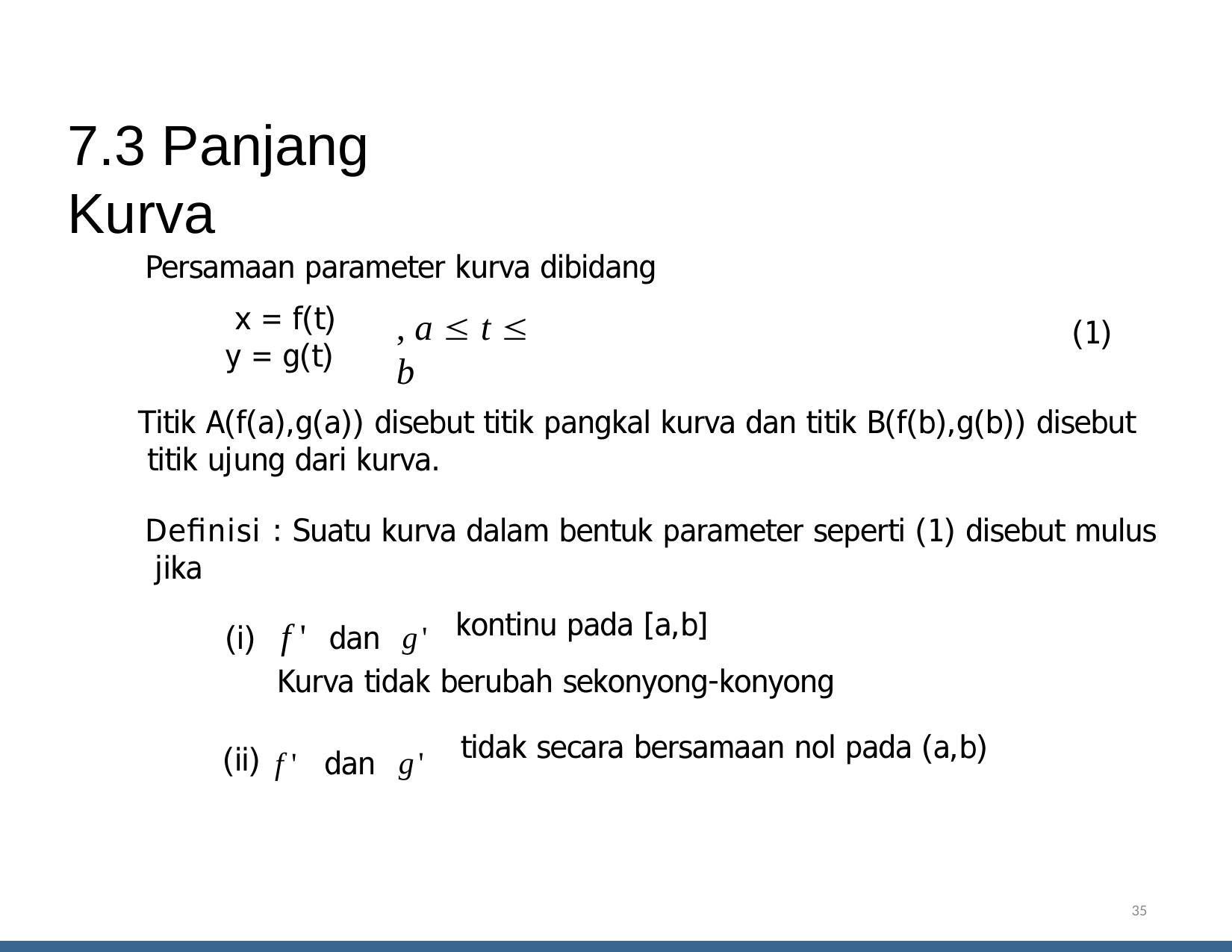

# 7.3 Panjang Kurva
Persamaan parameter kurva dibidang  x = f(t)
, a ≤ t ≤ b
(1)
y = g(t)
Titik A(f(a),g(a)) disebut titik pangkal kurva dan titik B(f(b),g(b)) disebut  titik ujung dari kurva.

Definisi : Suatu kurva dalam bentuk parameter seperti (1) disebut mulus  jika
(i)	f '	dan	g'
kontinu pada [a,b]
Kurva tidak berubah sekonyong-konyong
(ii) f '
dan	g'
tidak secara bersamaan nol pada (a,b)
35